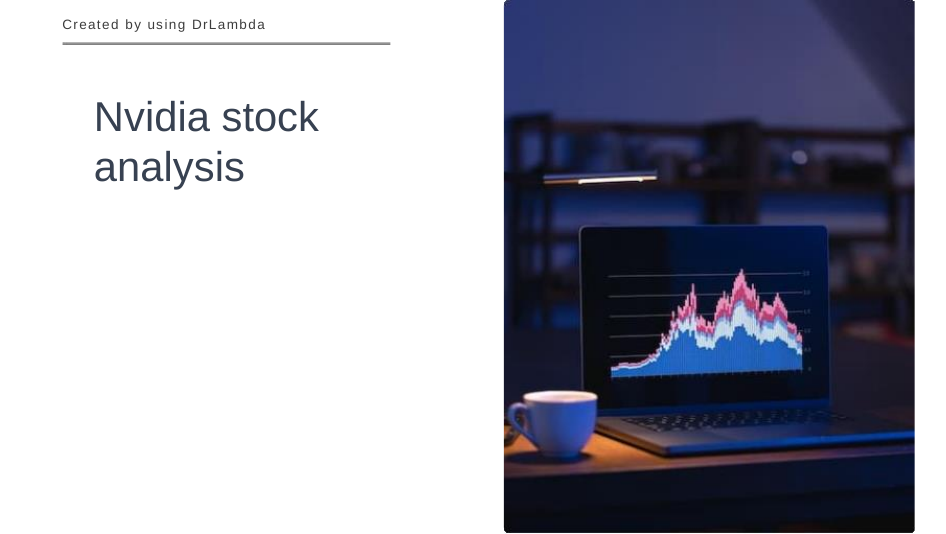

Created by using DrLambda

Nvidia stock
analysis